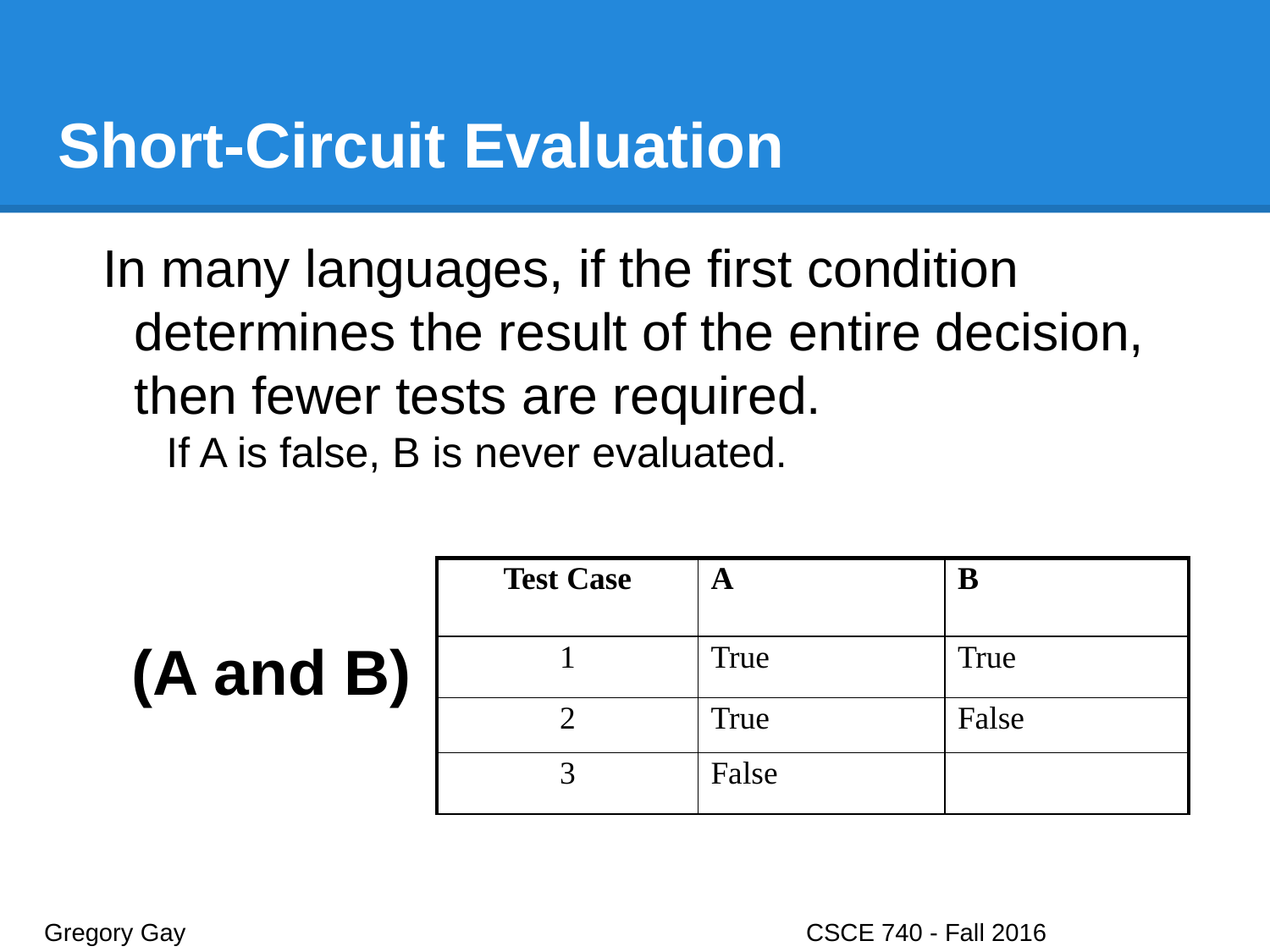

# Short-Circuit Evaluation
In many languages, if the first condition determines the result of the entire decision, then fewer tests are required.
If A is false, B is never evaluated.
| Test Case | A | B |
| --- | --- | --- |
| 1 | True | True |
| 2 | True | False |
| 3 | False |  |
(A and B)
Gregory Gay					CSCE 740 - Fall 2016								36